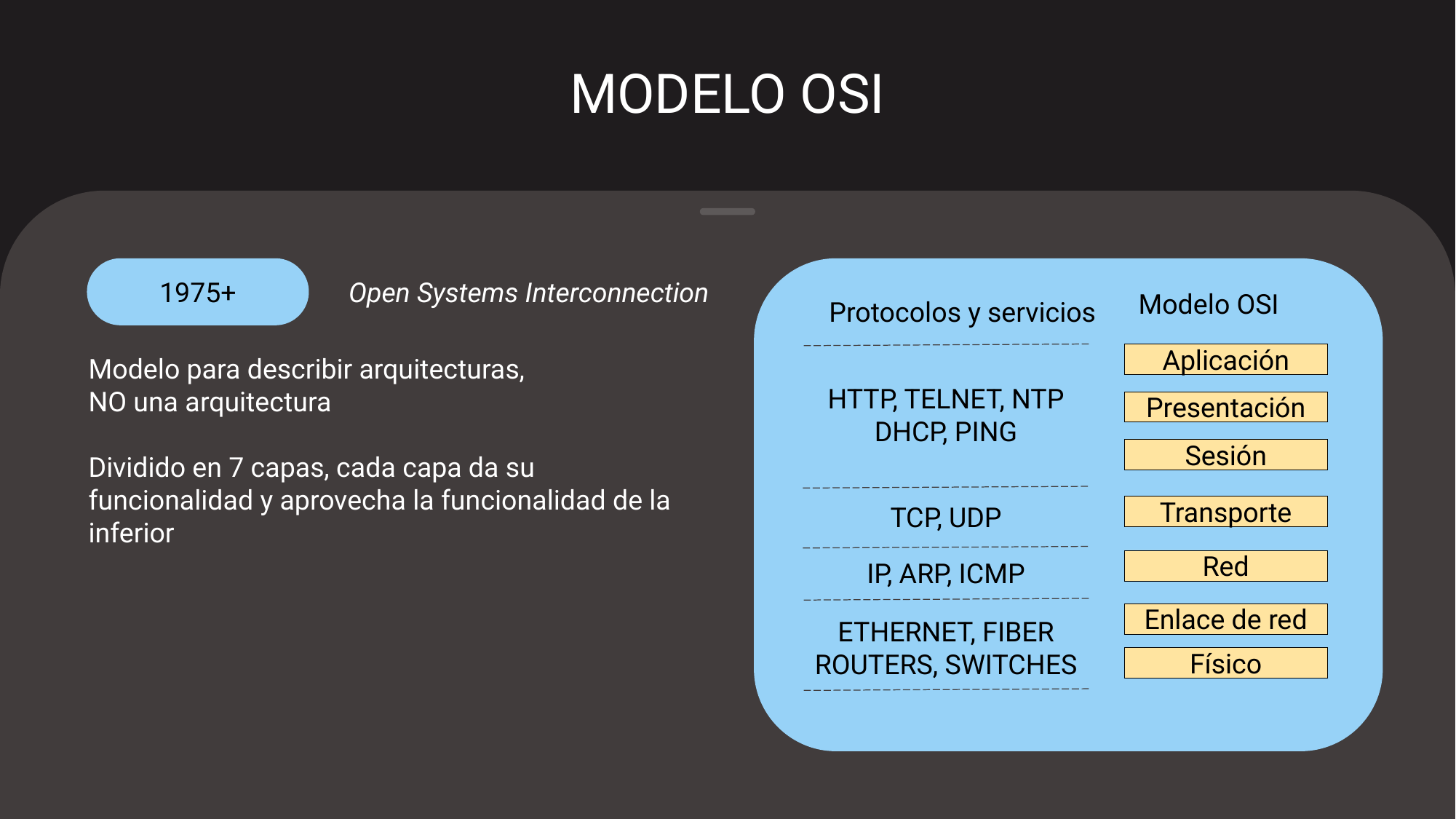

MODELO OSI

1975+

Open Systems Interconnection
Modelo OSI
Protocolos y servicios
Aplicación
Modelo para describir arquitecturas,
NO una arquitectura

Dividido en 7 capas, cada capa da su funcionalidad y aprovecha la funcionalidad de la inferior

HTTP, TELNET, NTP
DHCP, PING
Presentación
Sesión
TCP, UDP
Transporte
Red
IP, ARP, ICMP
Enlace de red
ETHERNET, FIBER
ROUTERS, SWITCHES
Físico